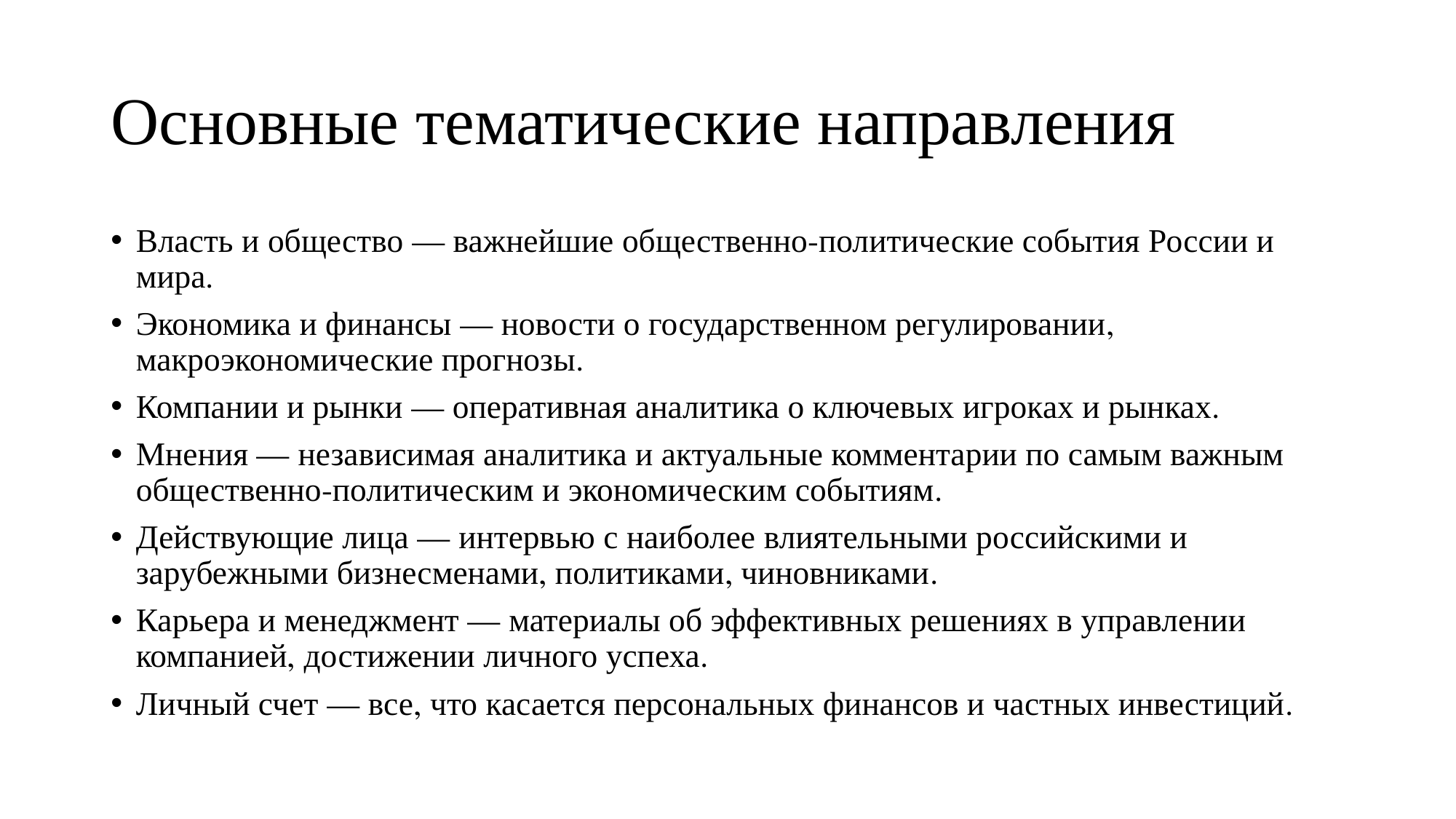

# Основные тематические направления
Власть и общество — важнейшие общественно-политические события России и мира.
Экономика и финансы — новости о государственном регулировании, макроэкономические прогнозы.
Компании и рынки — оперативная аналитика о ключевых игроках и рынках.
Мнения — независимая аналитика и актуальные комментарии по самым важным общественно-политическим и экономическим событиям.
Действующие лица — интервью с наиболее влиятельными российскими и зарубежными бизнесменами, политиками, чиновниками.
Карьера и менеджмент — материалы об эффективных решениях в управлении компанией, достижении личного успеха.
Личный счет — все, что касается персональных финансов и частных инвестиций.